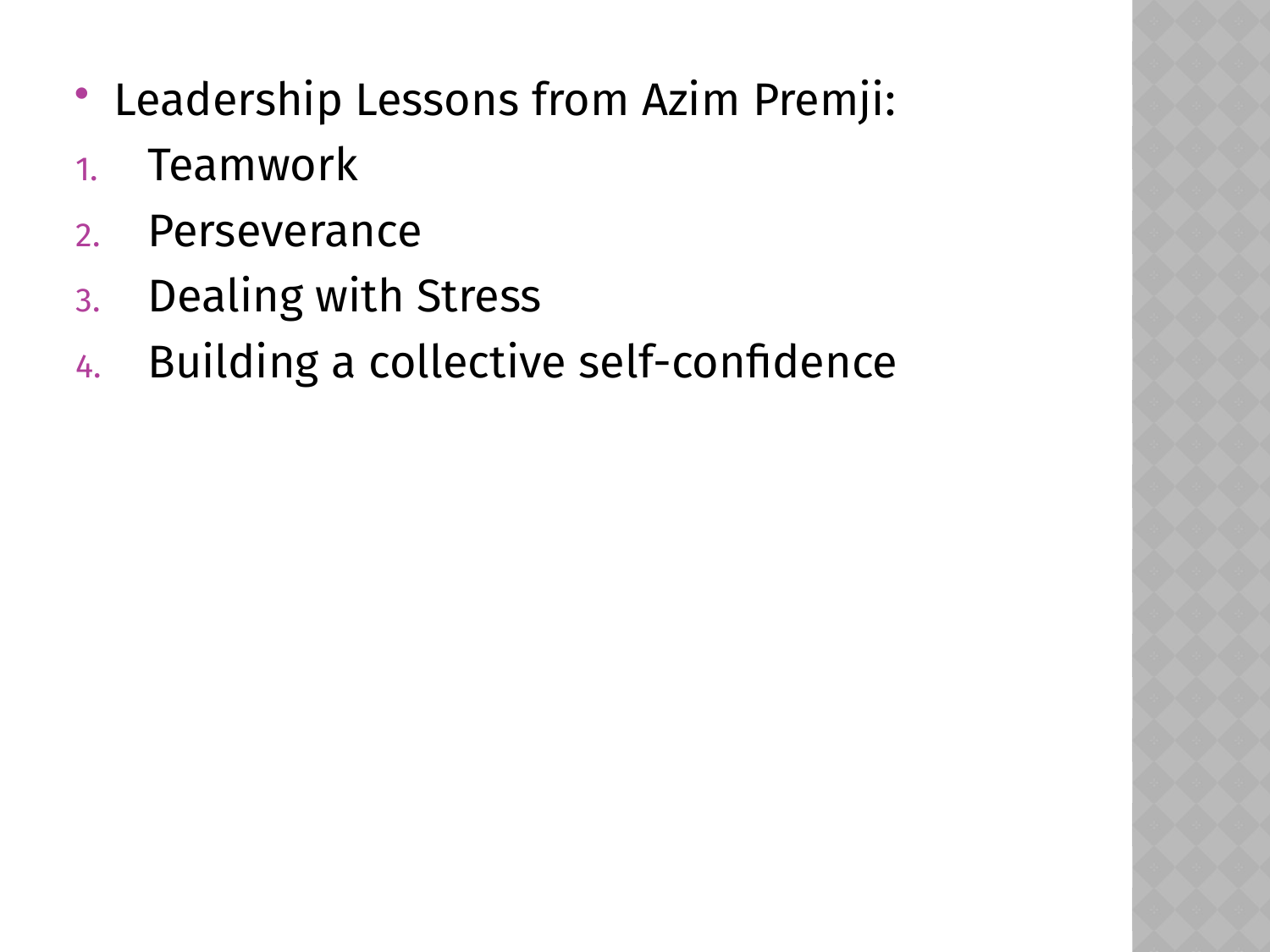

Leadership Lessons from Azim Premji:
Teamwork
Perseverance
Dealing with Stress
Building a collective self-confidence